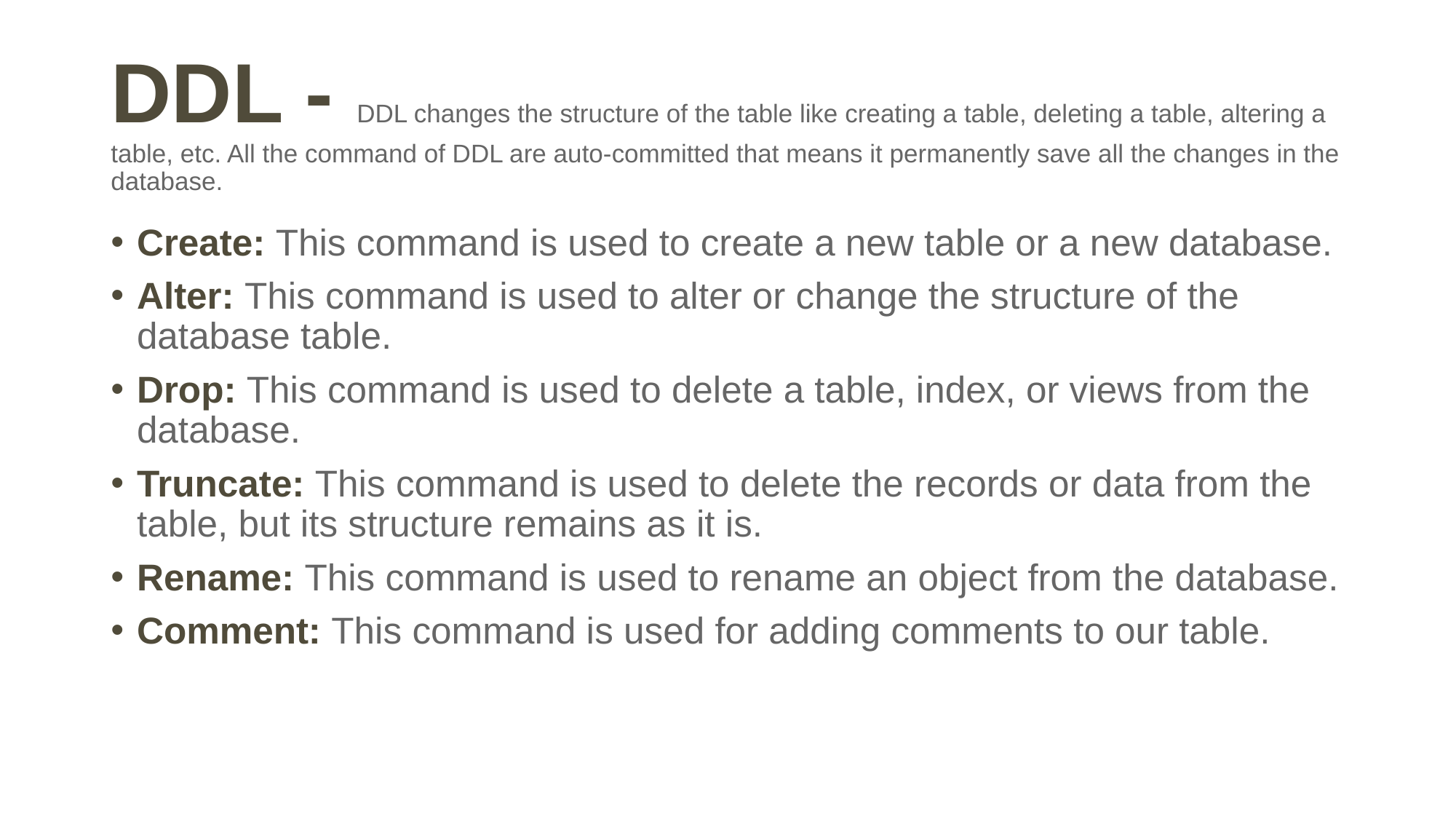

# DDL - DDL changes the structure of the table like creating a table, deleting a table, altering a table, etc. All the command of DDL are auto-committed that means it permanently save all the changes in the database.
Create: This command is used to create a new table or a new database.
Alter: This command is used to alter or change the structure of the database table.
Drop: This command is used to delete a table, index, or views from the database.
Truncate: This command is used to delete the records or data from the table, but its structure remains as it is.
Rename: This command is used to rename an object from the database.
Comment: This command is used for adding comments to our table.